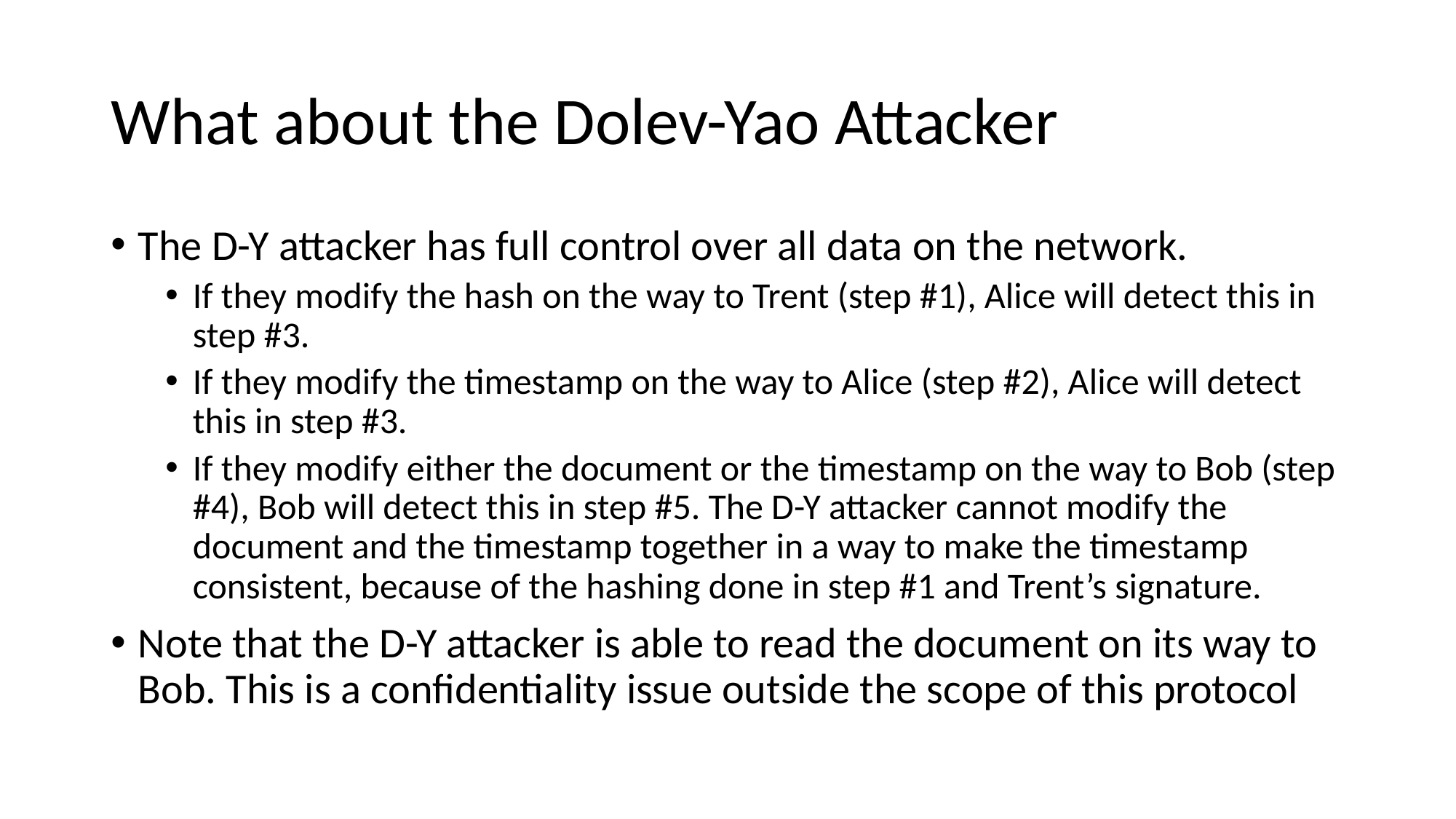

# What about the Dolev-Yao Attacker
The D-Y attacker has full control over all data on the network.
If they modify the hash on the way to Trent (step #1), Alice will detect this in step #3.
If they modify the timestamp on the way to Alice (step #2), Alice will detect this in step #3.
If they modify either the document or the timestamp on the way to Bob (step #4), Bob will detect this in step #5. The D-Y attacker cannot modify the document and the timestamp together in a way to make the timestamp consistent, because of the hashing done in step #1 and Trent’s signature.
Note that the D-Y attacker is able to read the document on its way to Bob. This is a confidentiality issue outside the scope of this protocol